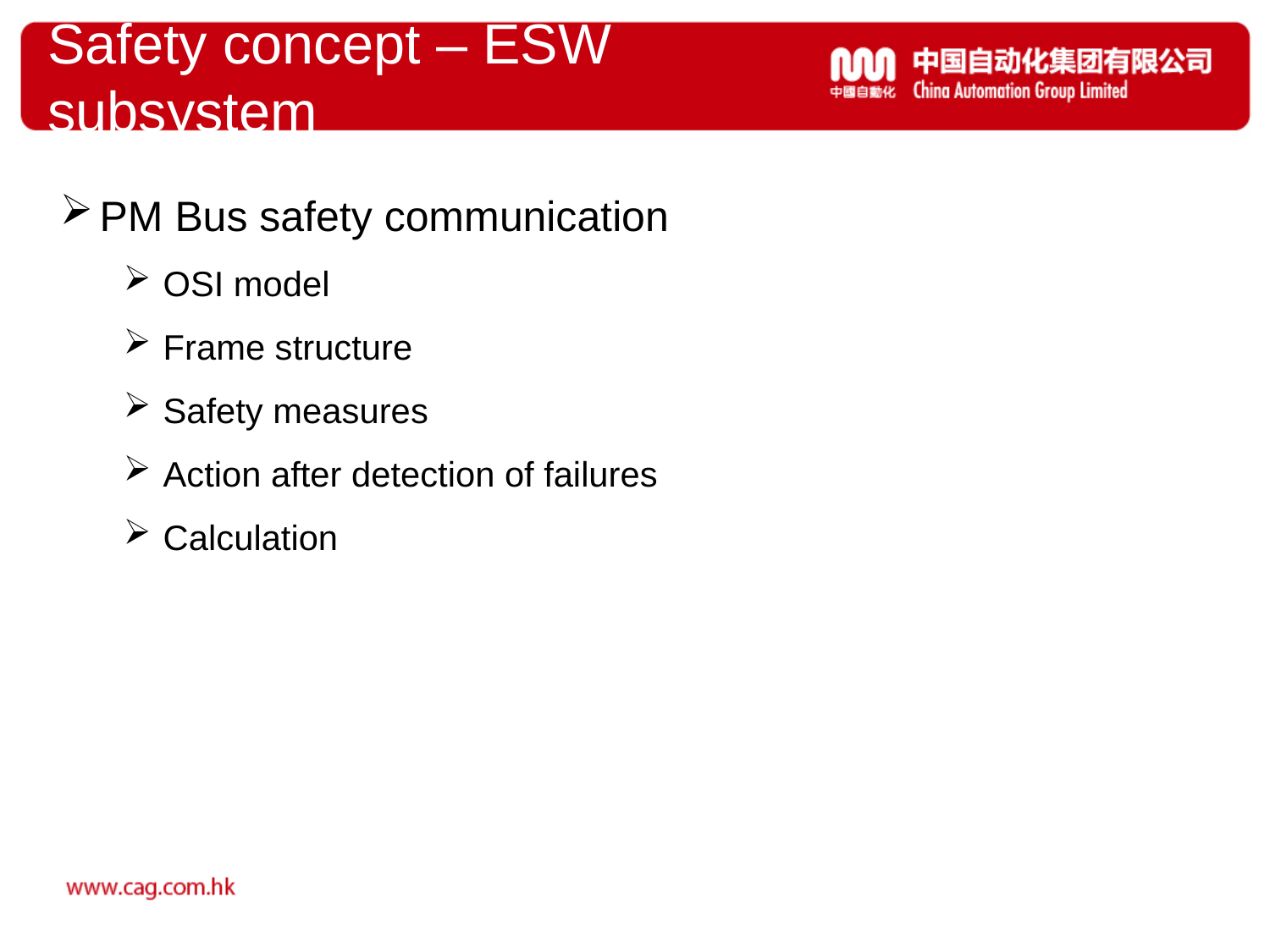

# Safety concept – ESW subsystem

PM Bus safety communication
OSI model
Frame structure
Safety measures
Action after detection of failures
Calculation